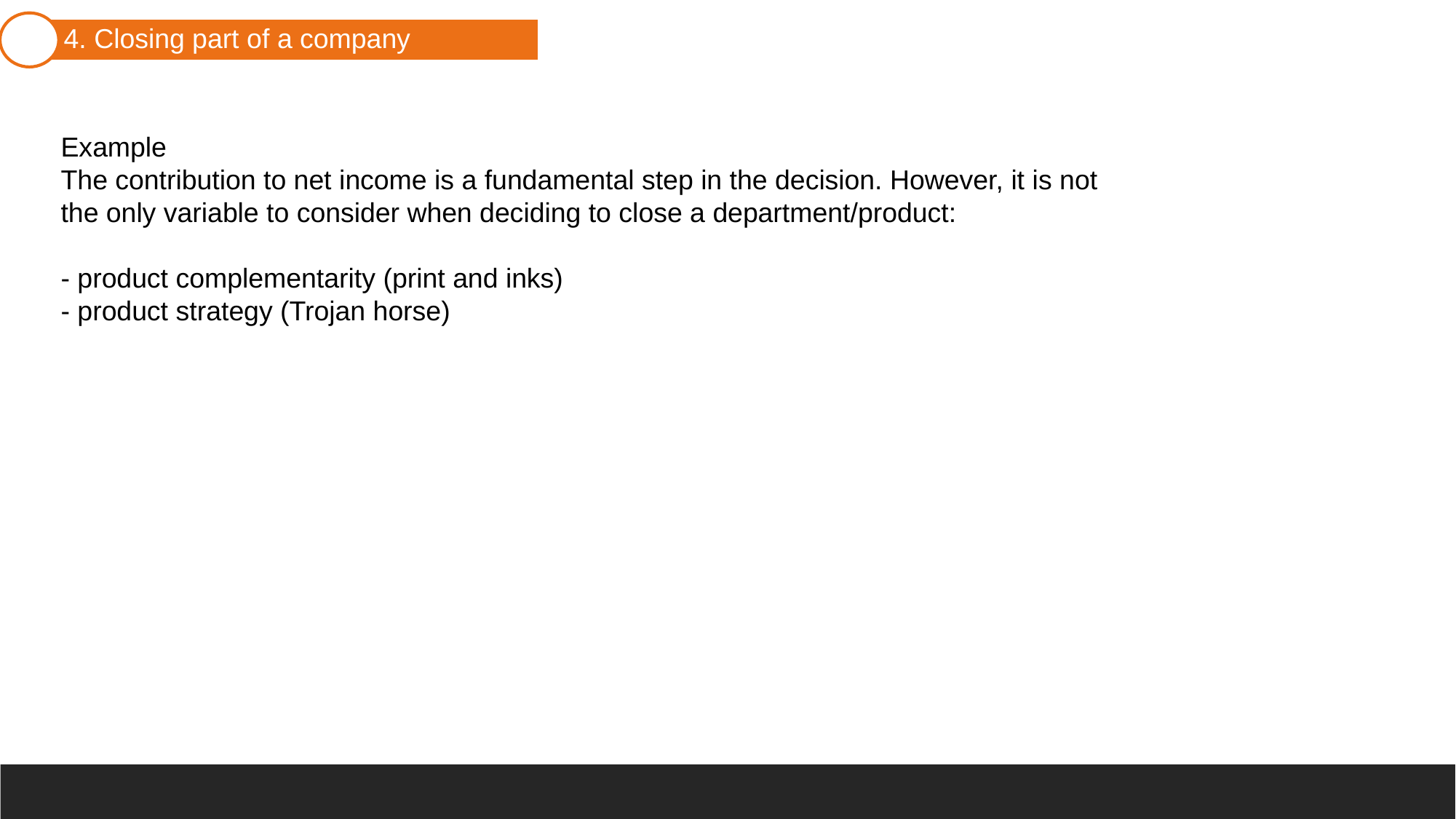

3. Make-Or-Buy Decision

4. Closing part of a company

1. Cost Terminology

Example
The contribution to net income is a fundamental step in the decision. However, it is not the only variable to consider when deciding to close a department/product:

- product complementarity (print and inks)
- product strategy (Trojan horse)

2. Pricing Decisions